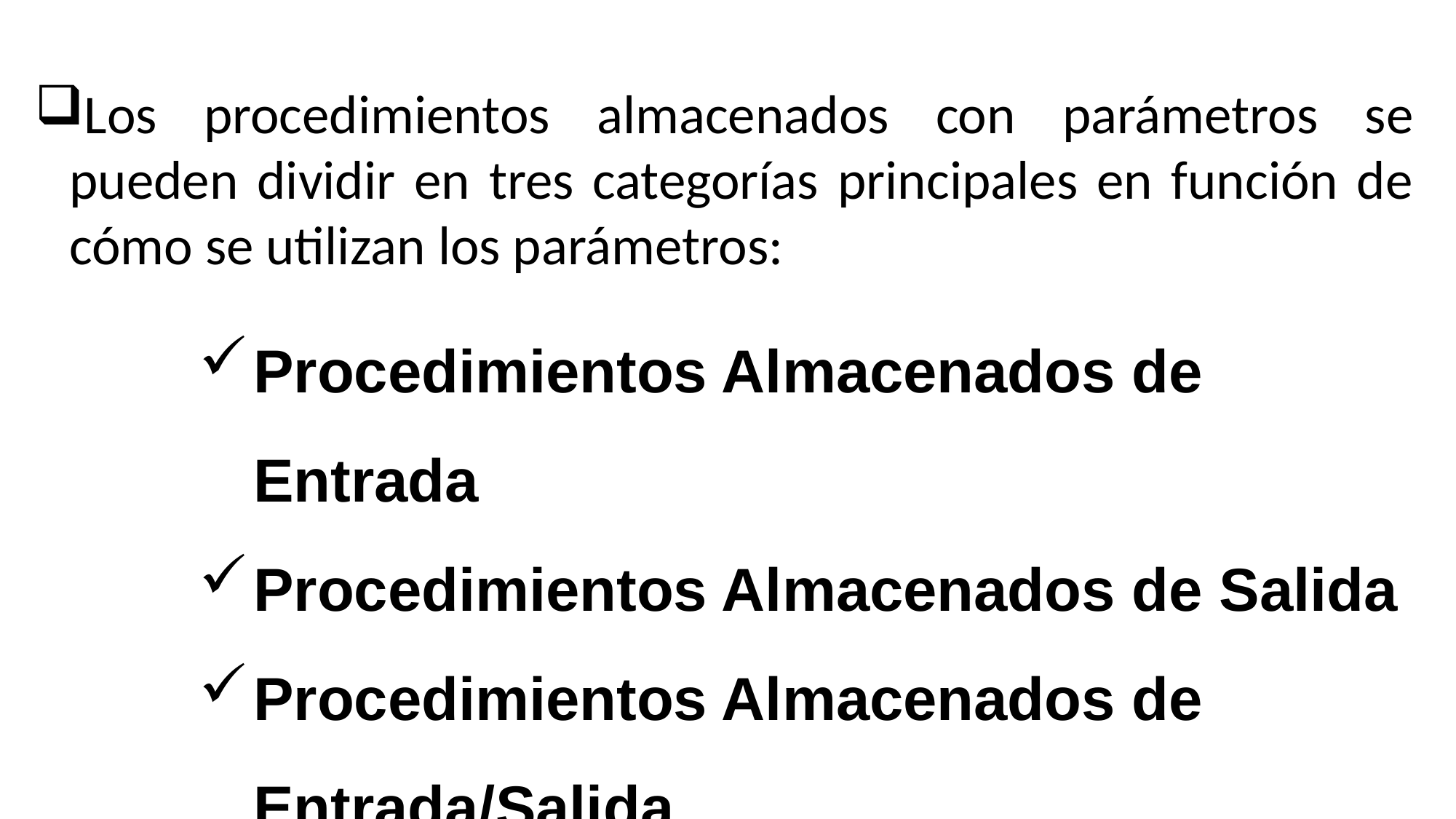

Los procedimientos almacenados con parámetros se pueden dividir en tres categorías principales en función de cómo se utilizan los parámetros:

Procedimientos Almacenados de Entrada
Procedimientos Almacenados de Salida
Procedimientos Almacenados de Entrada/Salida